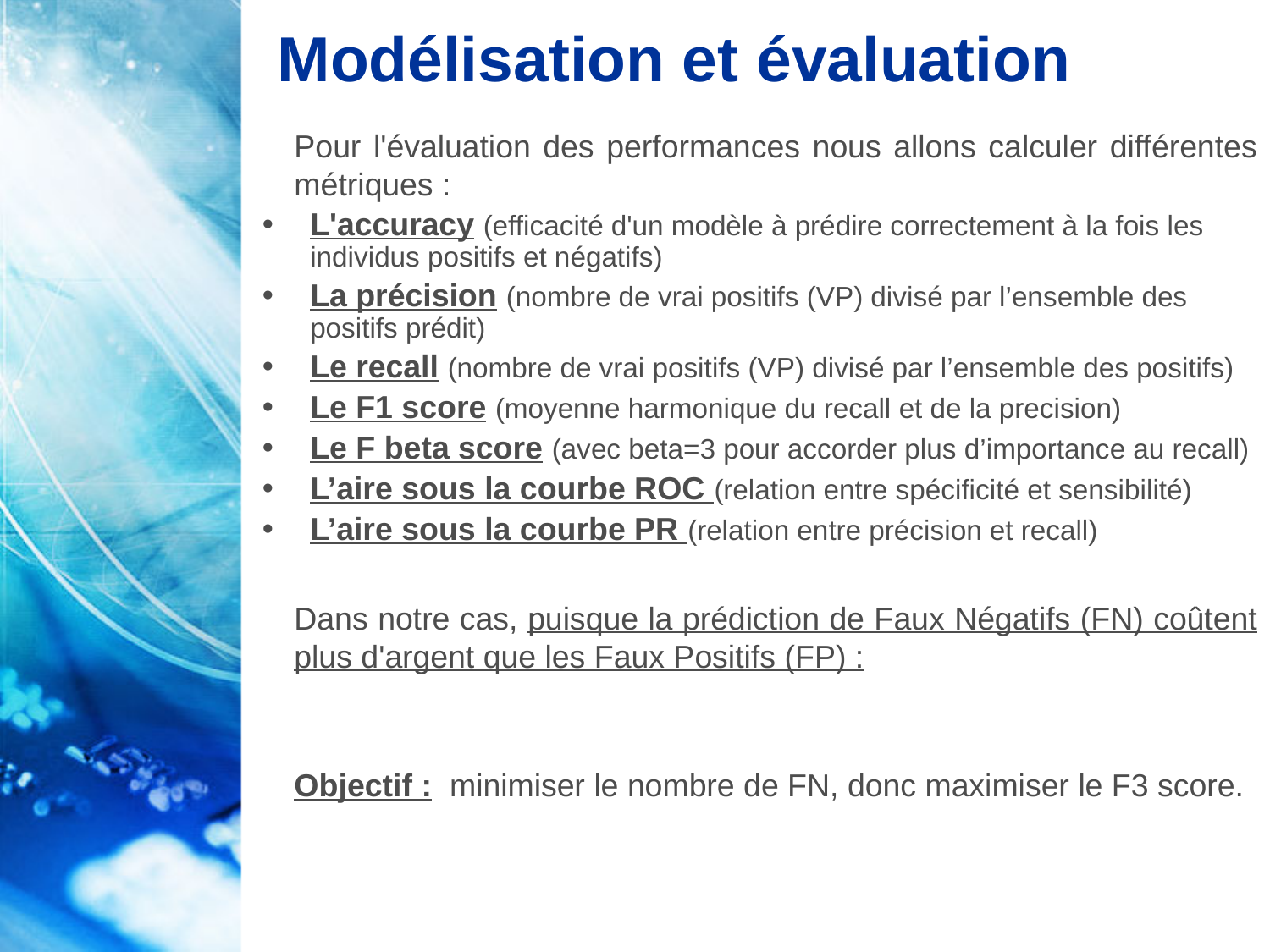

# Modélisation et évaluation
Pour l'évaluation des performances nous allons calculer différentes métriques :
L'accuracy (efficacité d'un modèle à prédire correctement à la fois les individus positifs et négatifs)
La précision (nombre de vrai positifs (VP) divisé par l’ensemble des positifs prédit)
Le recall (nombre de vrai positifs (VP) divisé par l’ensemble des positifs)
Le F1 score (moyenne harmonique du recall et de la precision)
Le F beta score (avec beta=3 pour accorder plus d’importance au recall)
L’aire sous la courbe ROC (relation entre spécificité et sensibilité)
L’aire sous la courbe PR (relation entre précision et recall)

Dans notre cas, puisque la prédiction de Faux Négatifs (FN) coûtent plus d'argent que les Faux Positifs (FP) :

Objectif :  minimiser le nombre de FN, donc maximiser le F3 score.